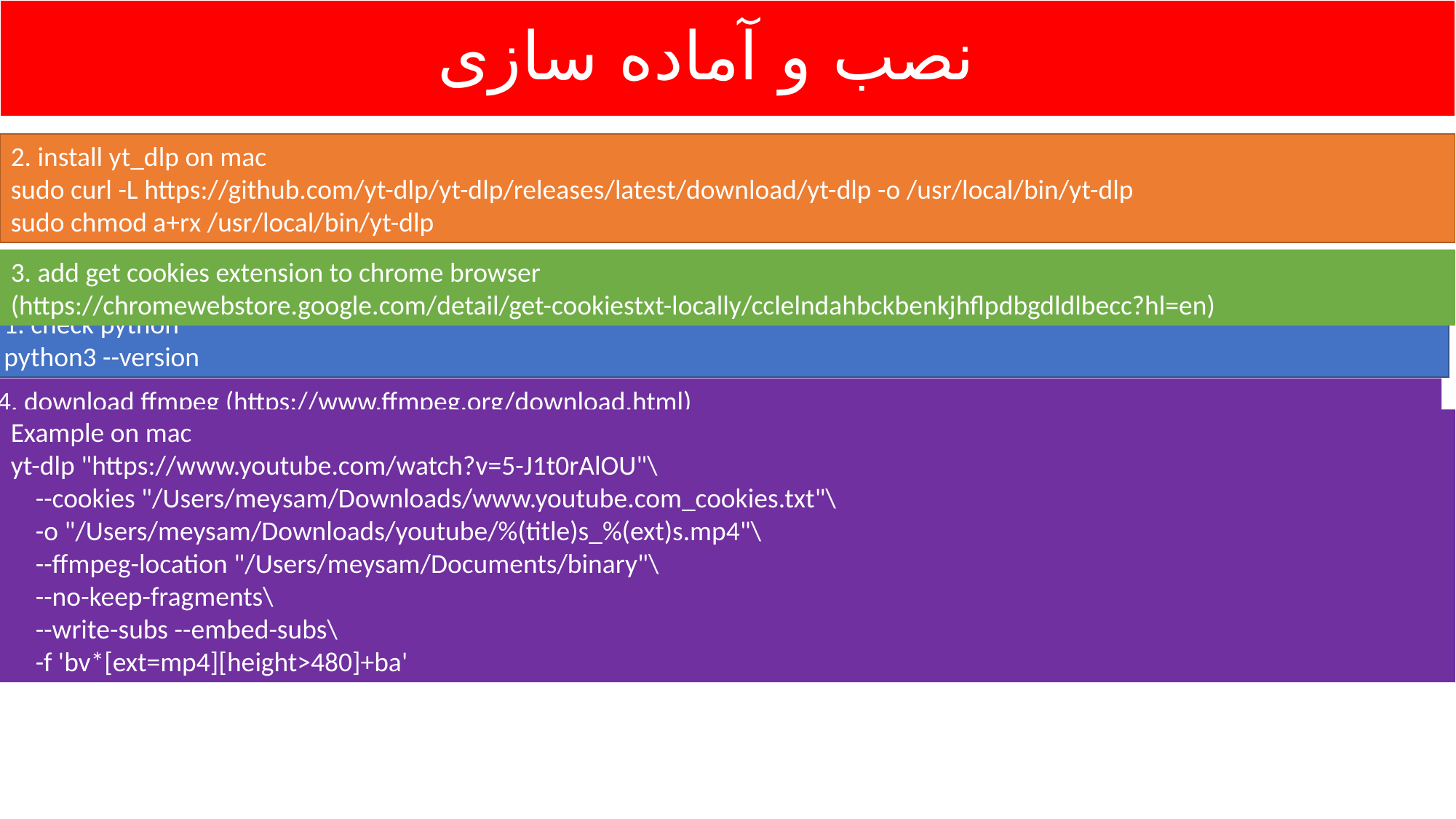

# نصب و آماده سازی
2. install yt_dlp on mac
sudo curl -L https://github.com/yt-dlp/yt-dlp/releases/latest/download/yt-dlp -o /usr/local/bin/yt-dlp
sudo chmod a+rx /usr/local/bin/yt-dlp
3. add get cookies extension to chrome browser
(https://chromewebstore.google.com/detail/get-cookiestxt-locally/cclelndahbckbenkjhflpdbgdldlbecc?hl=en)
1. check python
python3 --version
4. download ffmpeg (https://www.ffmpeg.org/download.html)
Example on mac
yt-dlp "https://www.youtube.com/watch?v=5-J1t0rAlOU"\
    --cookies "/Users/meysam/Downloads/www.youtube.com_cookies.txt"\
    -o "/Users/meysam/Downloads/youtube/%(title)s_%(ext)s.mp4"\
    --ffmpeg-location "/Users/meysam/Documents/binary"\
    --no-keep-fragments\
    --write-subs --embed-subs\
    -f 'bv*[ext=mp4][height>480]+ba'